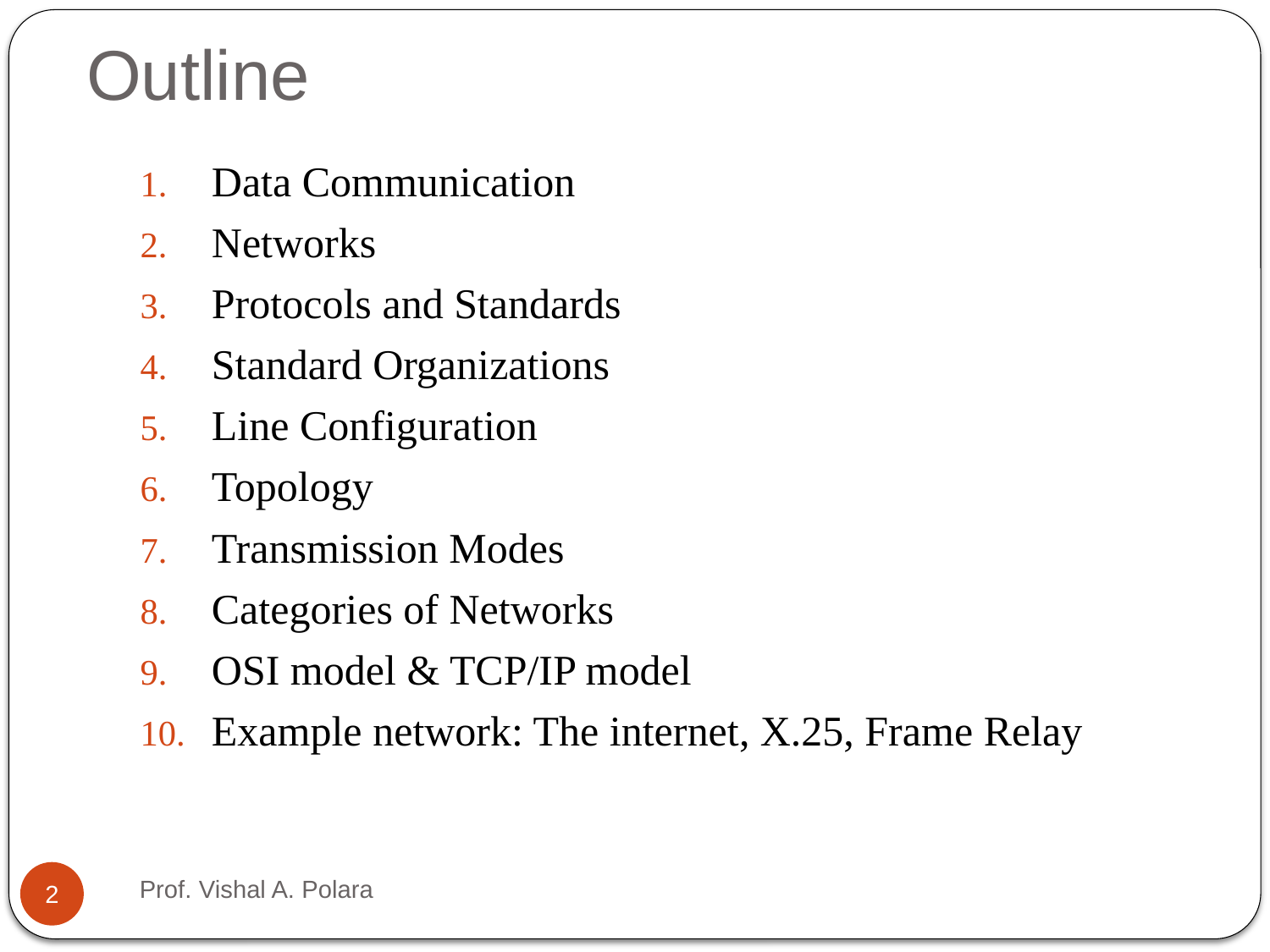

# Outline
Data Communication
Networks
Protocols and Standards
Standard Organizations
Line Configuration
Topology
Transmission Modes
Categories of Networks
OSI model & TCP/IP model
Example network: The internet, X.25, Frame Relay

Prof. Vishal A. Polara
2